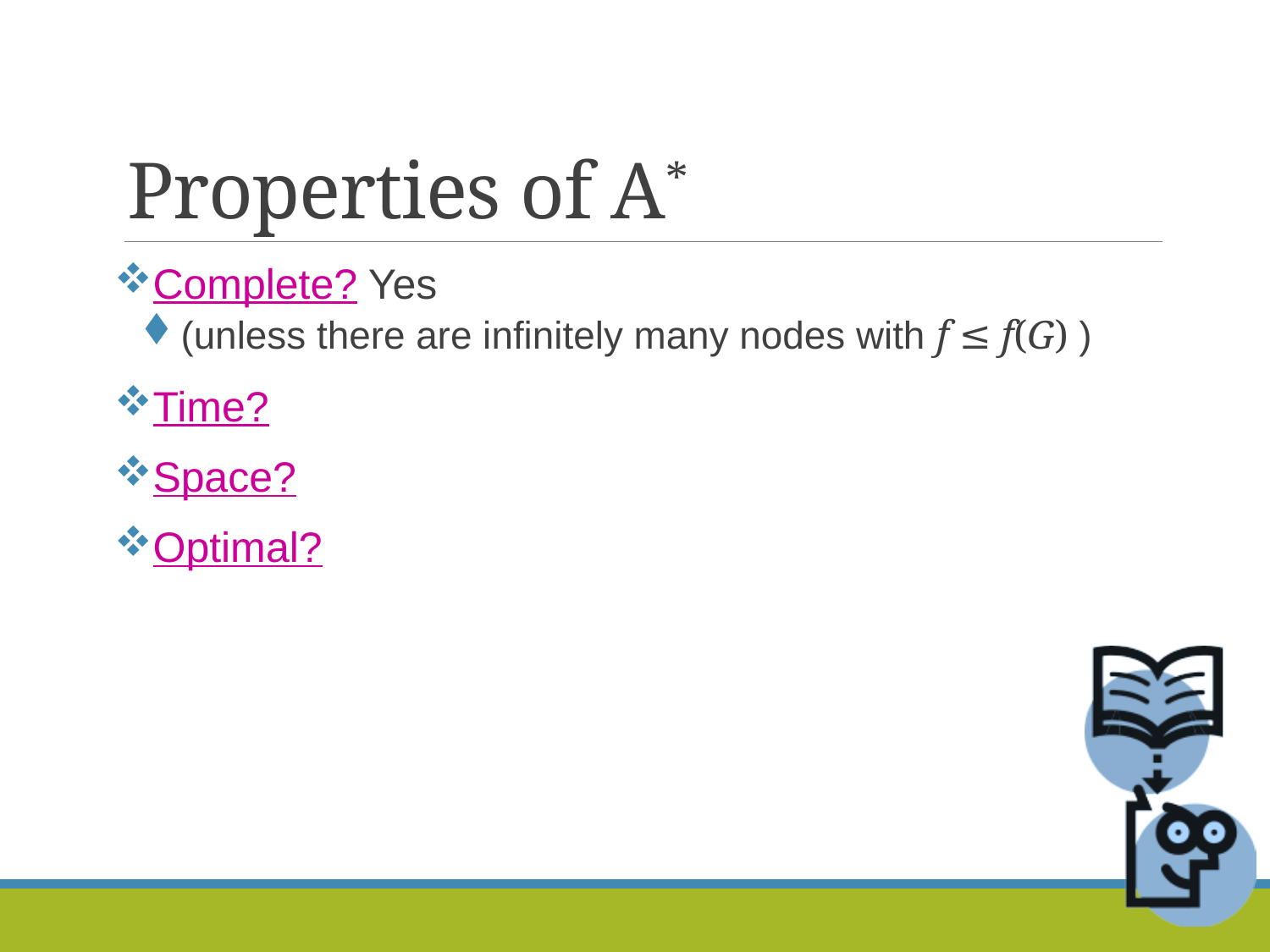

# Properties of A*
Complete? Yes
(unless there are infinitely many nodes with f ≤ f(G) )
Time?
Space?
Optimal?